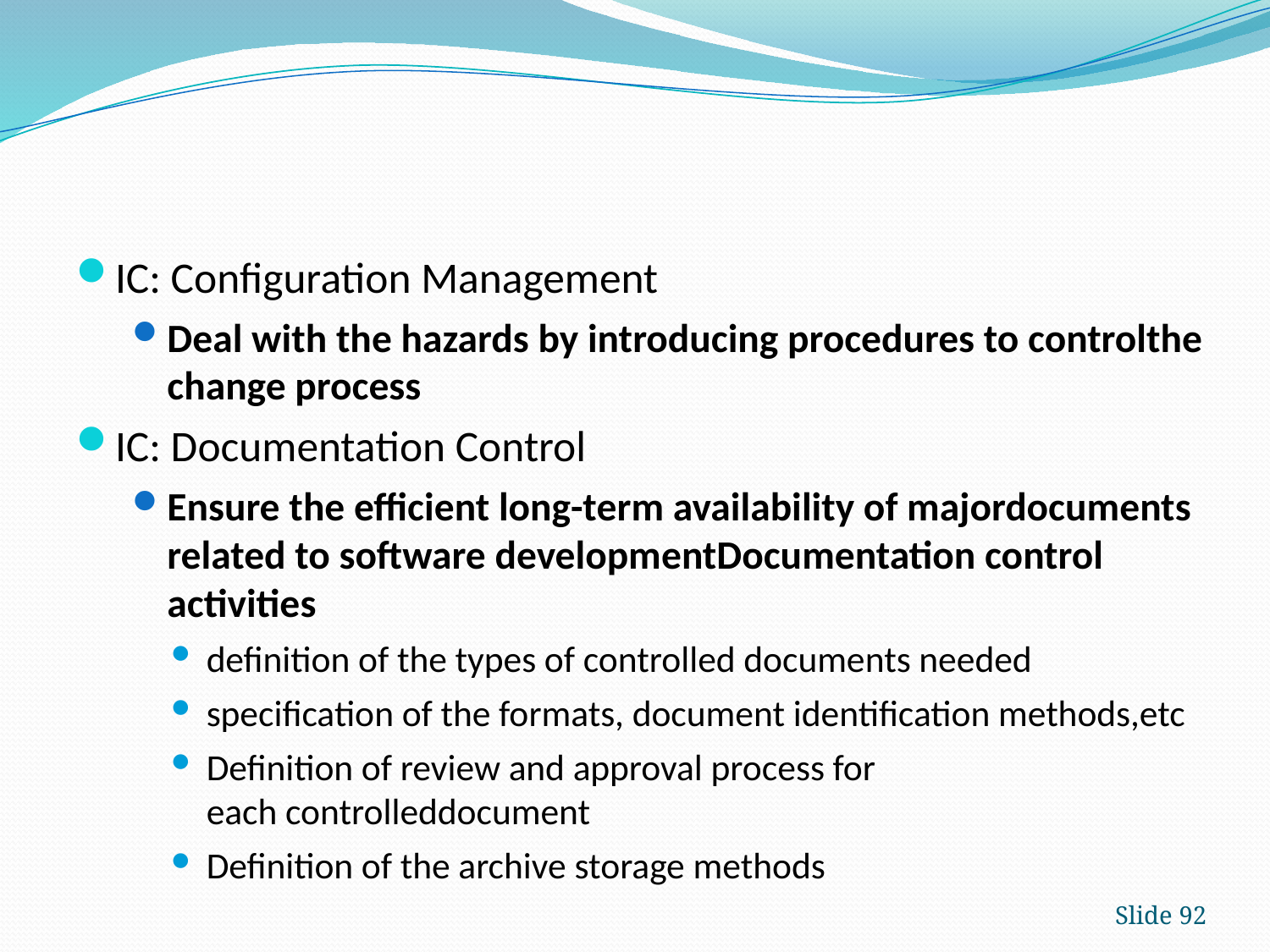

#
IC: Configuration Management
Deal with the hazards by introducing procedures to controlthe change process
IC: Documentation Control
Ensure the efficient long-term availability of majordocuments related to software developmentDocumentation control activities
definition of the types of controlled documents needed
specification of the formats, document identification methods,etc
Definition of review and approval process for each controlleddocument
Definition of the archive storage methods

Slide 92